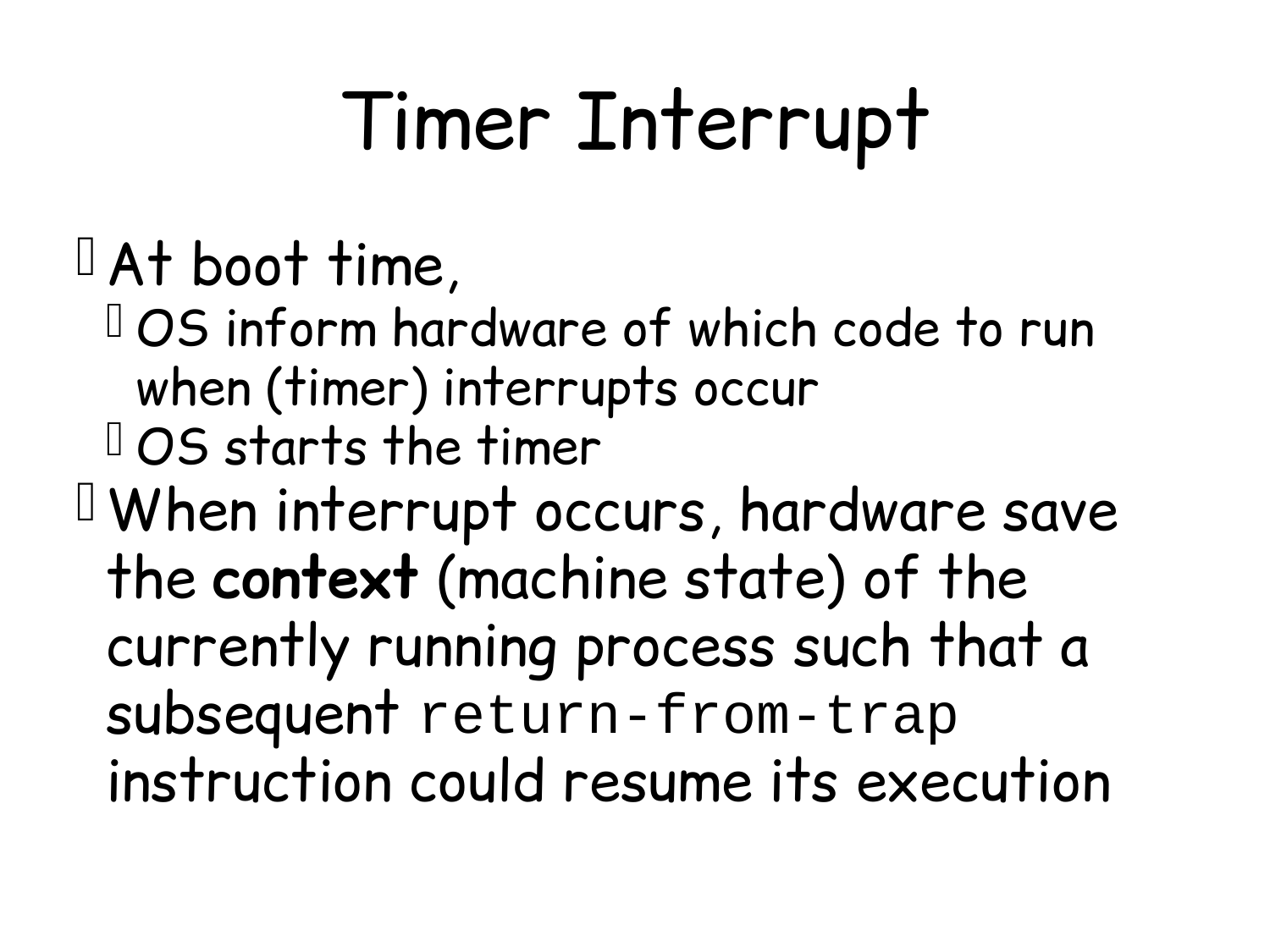

Timer Interrupt
At boot time,
OS inform hardware of which code to run when (timer) interrupts occur
OS starts the timer
When interrupt occurs, hardware save the context (machine state) of the currently running process such that a subsequent return-from-trap instruction could resume its execution